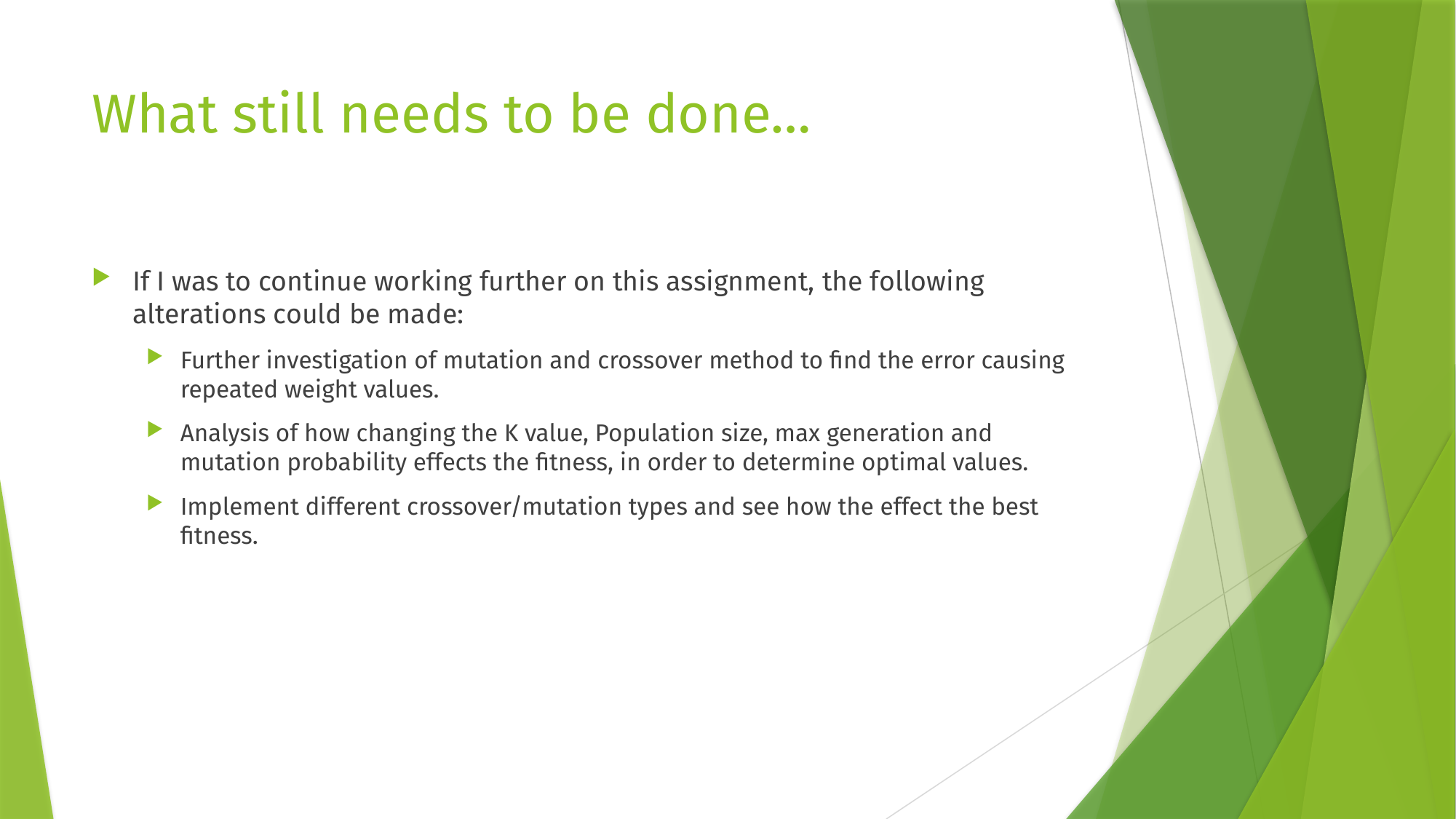

# What still needs to be done…
If I was to continue working further on this assignment, the following alterations could be made:
Further investigation of mutation and crossover method to find the error causing repeated weight values.
Analysis of how changing the K value, Population size, max generation and mutation probability effects the fitness, in order to determine optimal values.
Implement different crossover/mutation types and see how the effect the best fitness.